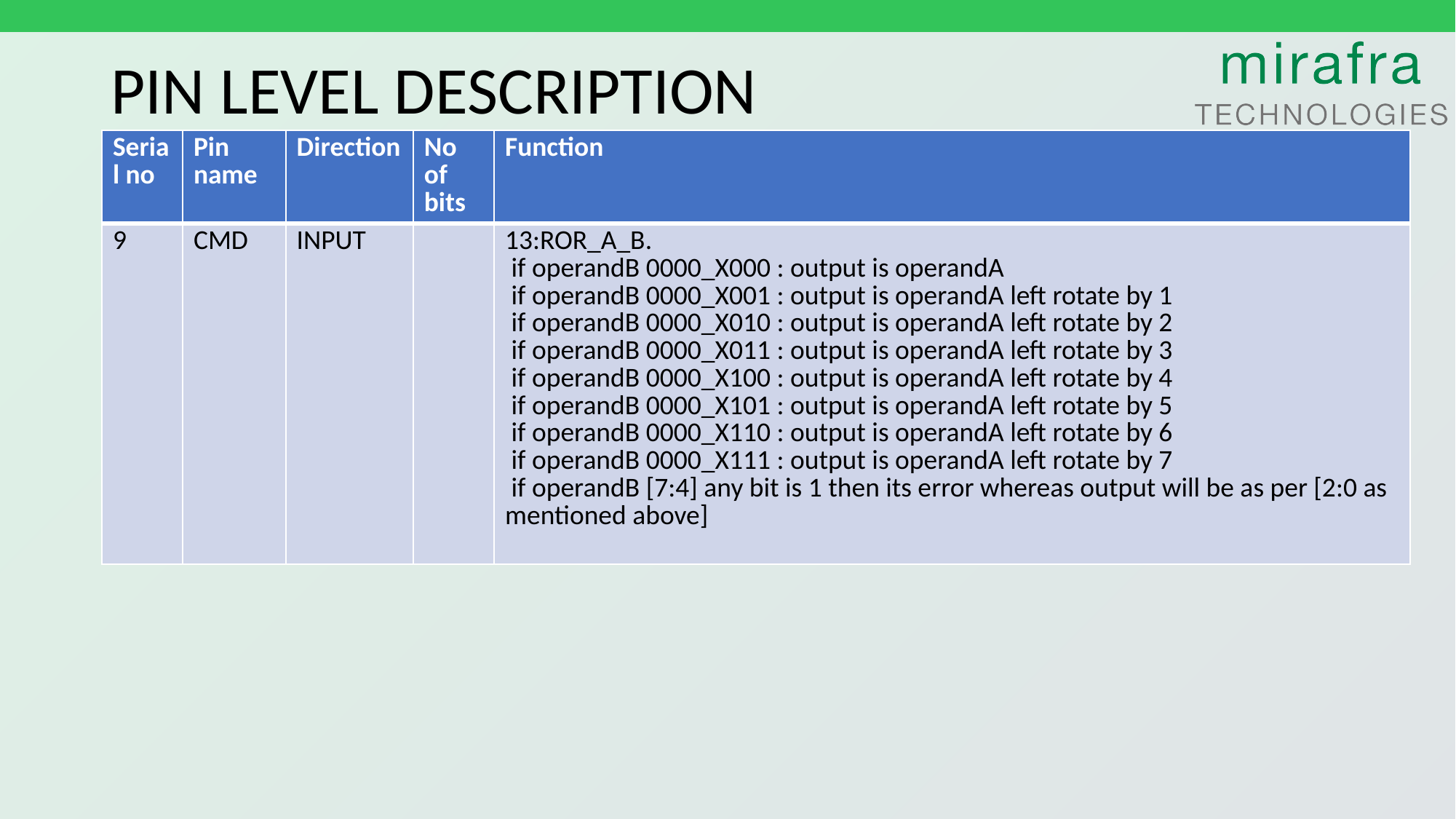

# PIN LEVEL DESCRIPTION
| Serial no | Pin name | Direction | No of bits | Function |
| --- | --- | --- | --- | --- |
| 9 | CMD | INPUT |  | 13:ROR\_A\_B. if operandB 0000\_X000 : output is operandA if operandB 0000\_X001 : output is operandA left rotate by 1 if operandB 0000\_X010 : output is operandA left rotate by 2 if operandB 0000\_X011 : output is operandA left rotate by 3 if operandB 0000\_X100 : output is operandA left rotate by 4 if operandB 0000\_X101 : output is operandA left rotate by 5 if operandB 0000\_X110 : output is operandA left rotate by 6 if operandB 0000\_X111 : output is operandA left rotate by 7 if operandB [7:4] any bit is 1 then its error whereas output will be as per [2:0 as mentioned above] |